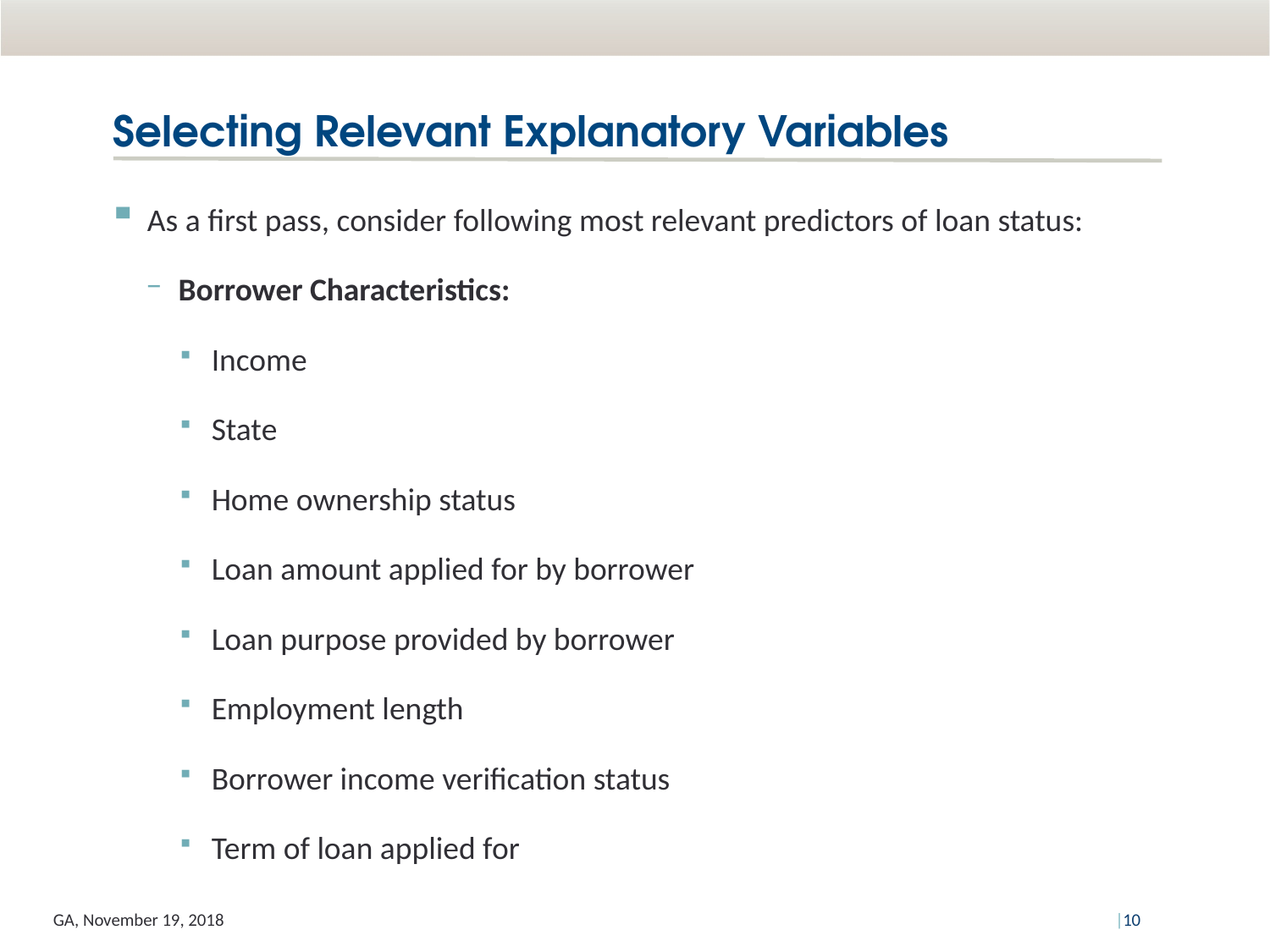

# Selecting Relevant Explanatory Variables
As a first pass, consider following most relevant predictors of loan status:
Borrower Characteristics:
Income
State
Home ownership status
Loan amount applied for by borrower
Loan purpose provided by borrower
Employment length
Borrower income verification status
Term of loan applied for